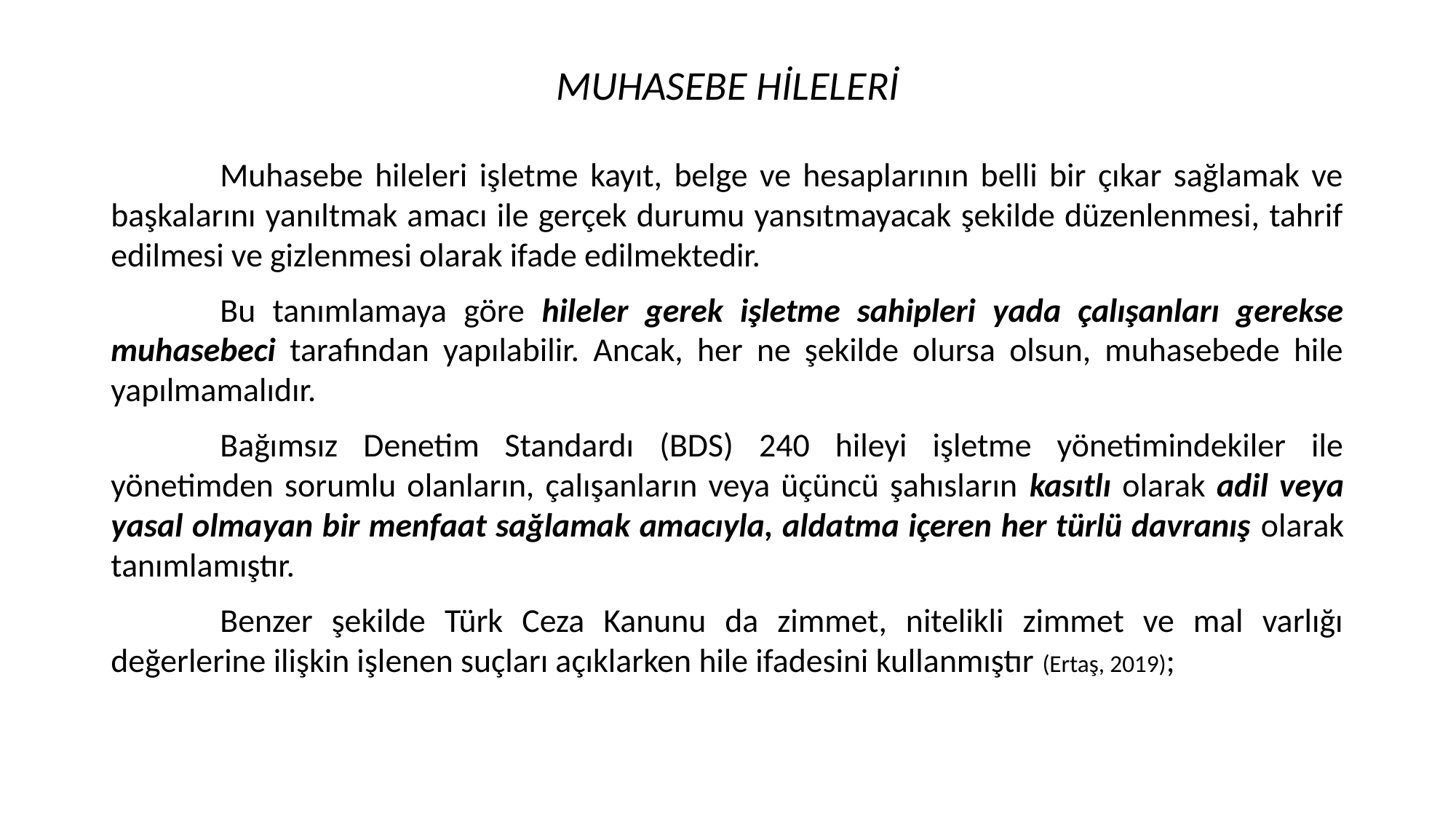

# MUHASEBE HİLELERİ
	Muhasebe hileleri işletme kayıt, belge ve hesaplarının belli bir çıkar sağlamak ve başkalarını yanıltmak amacı ile gerçek durumu yansıtmayacak şekilde düzenlenmesi, tahrif edilmesi ve gizlenmesi olarak ifade edilmektedir.
	Bu tanımlamaya göre hileler gerek işletme sahipleri yada çalışanları gerekse muhasebeci tarafından yapılabilir. Ancak, her ne şekilde olursa olsun, muhasebede hile yapılmamalıdır.
	Bağımsız Denetim Standardı (BDS) 240 hileyi işletme yönetimindekiler ile yönetimden sorumlu olanların, çalışanların veya üçüncü şahısların kasıtlı olarak adil veya yasal olmayan bir menfaat sağlamak amacıyla, aldatma içeren her türlü davranış olarak tanımlamıştır.
	Benzer şekilde Türk Ceza Kanunu da zimmet, nitelikli zimmet ve mal varlığı değerlerine ilişkin işlenen suçları açıklarken hile ifadesini kullanmıştır (Ertaş, 2019);